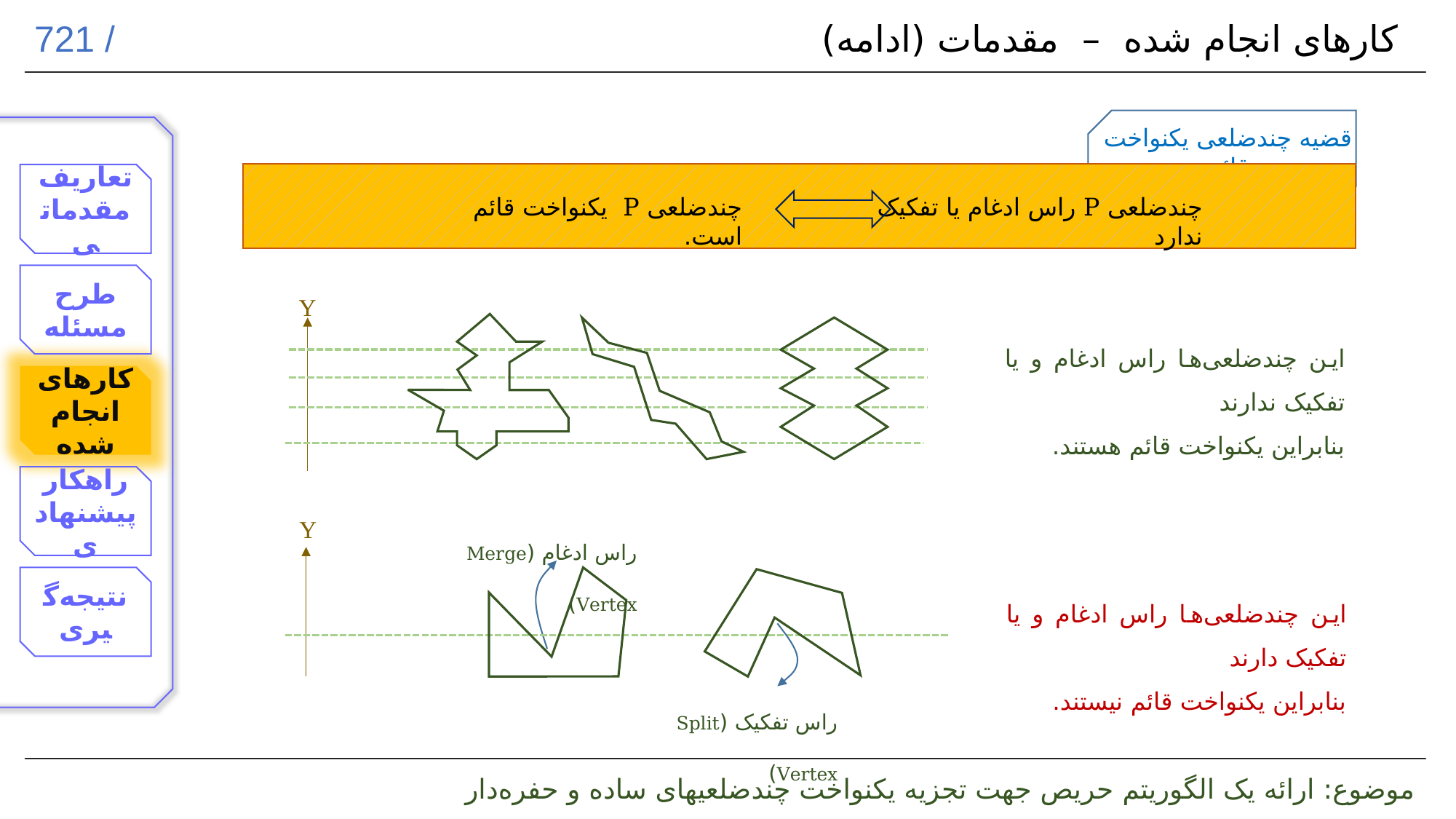

کارهای انجام شده  –  مقدمات (ادامه)
قضیه چندضلعی یکنواخت قائم

چندضلعی P راس ادغام یا تفکیک ندارد
چندضلعی P  یکنواخت قائم است.

Y

این چندضلعی‌ها راس ادغام و یا تفکیک ندارند
بنابراین یکنواخت قائم هستند.
Y
راس ادغام (Merge Vertex)

این چندضلعی‌ها راس ادغام و یا تفکیک دارند
بنابراین یکنواخت قائم نیستند.

راس تفکیک (Split Vertex)